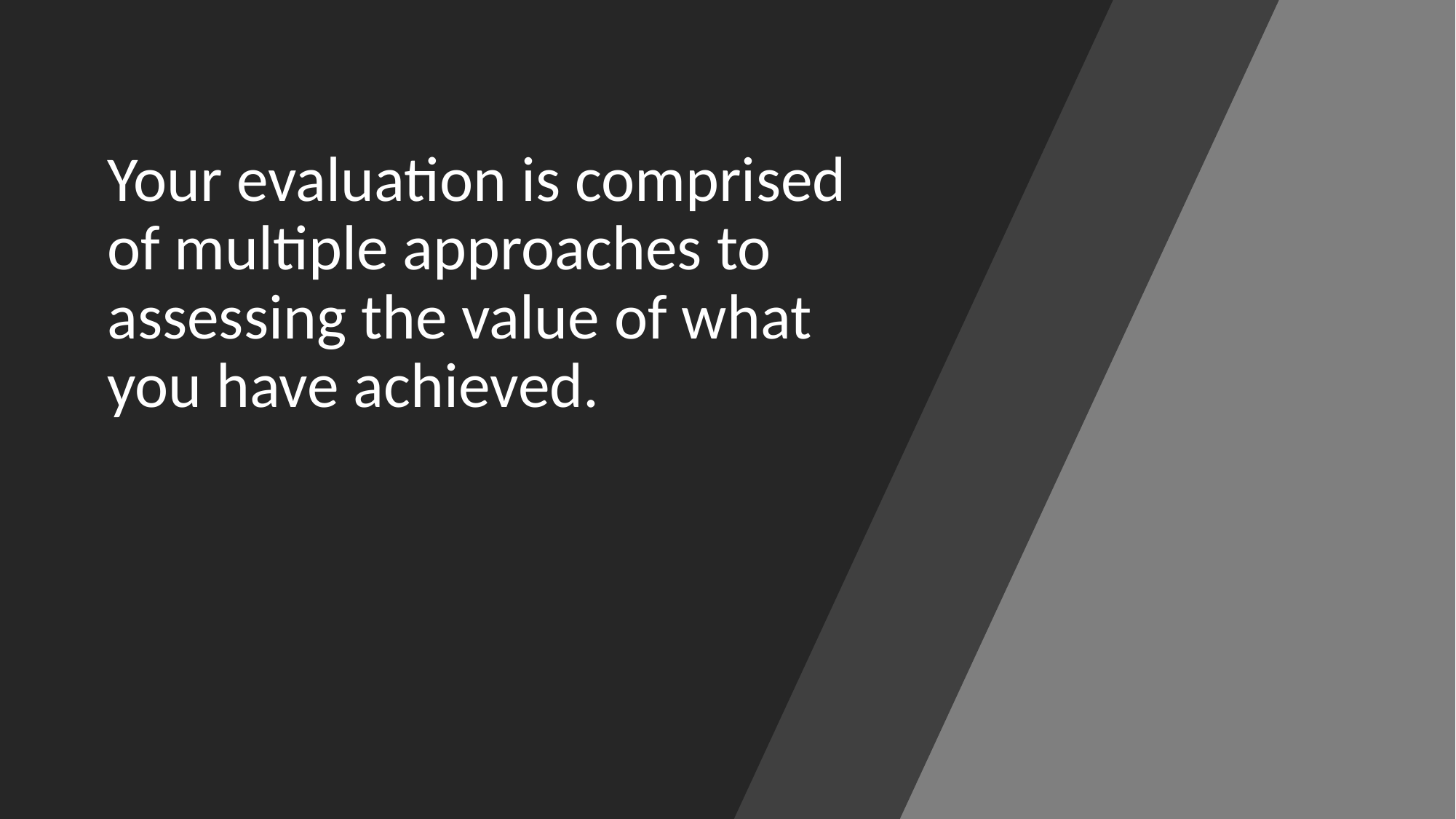

# Your evaluation is comprised of multiple approaches to assessing the value of what you have achieved.